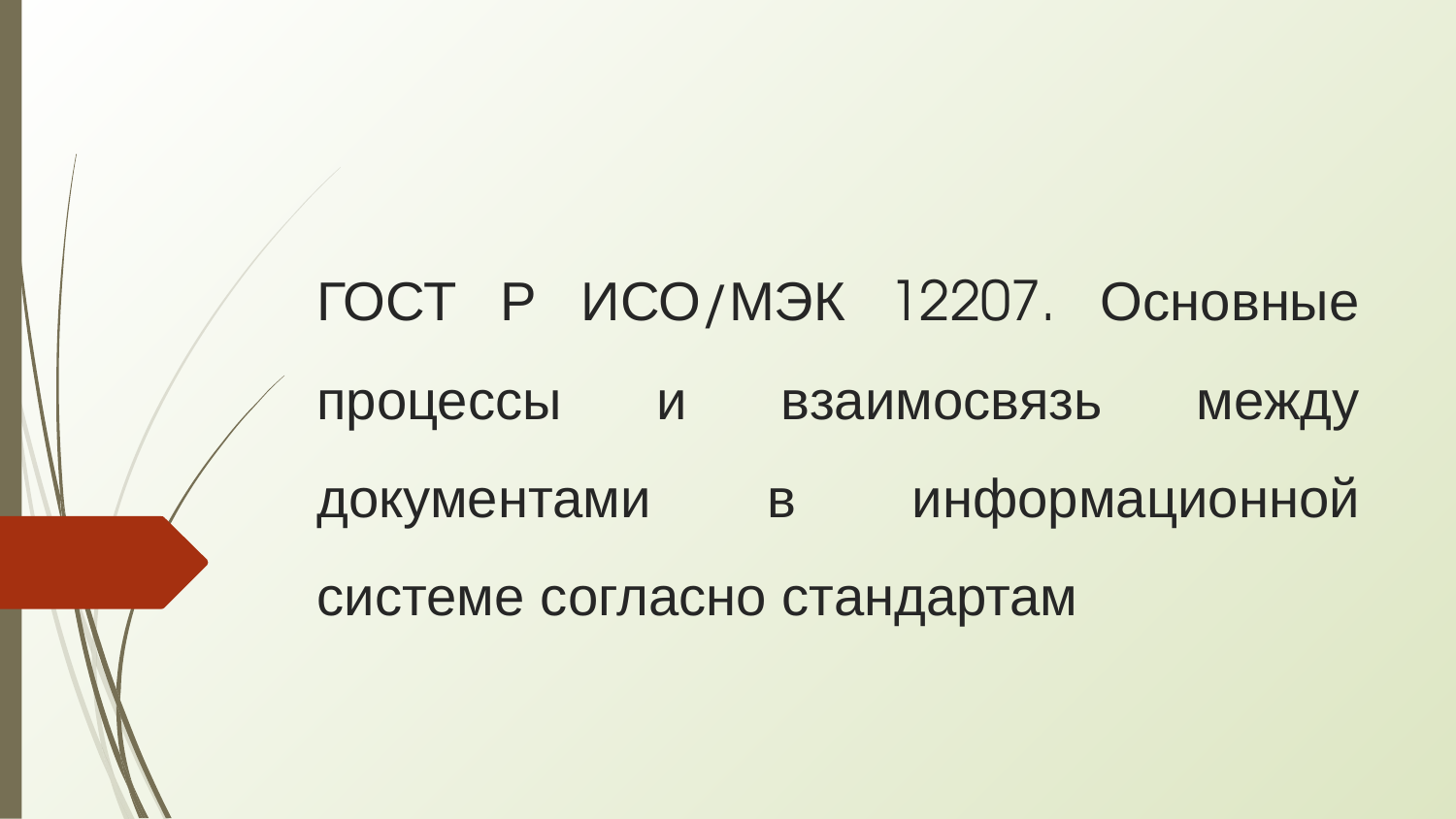

# ГОСТ Р ИСО/МЭК 12207. Основные процессы и взаимосвязь между документами в информационной системе согласно стандартам